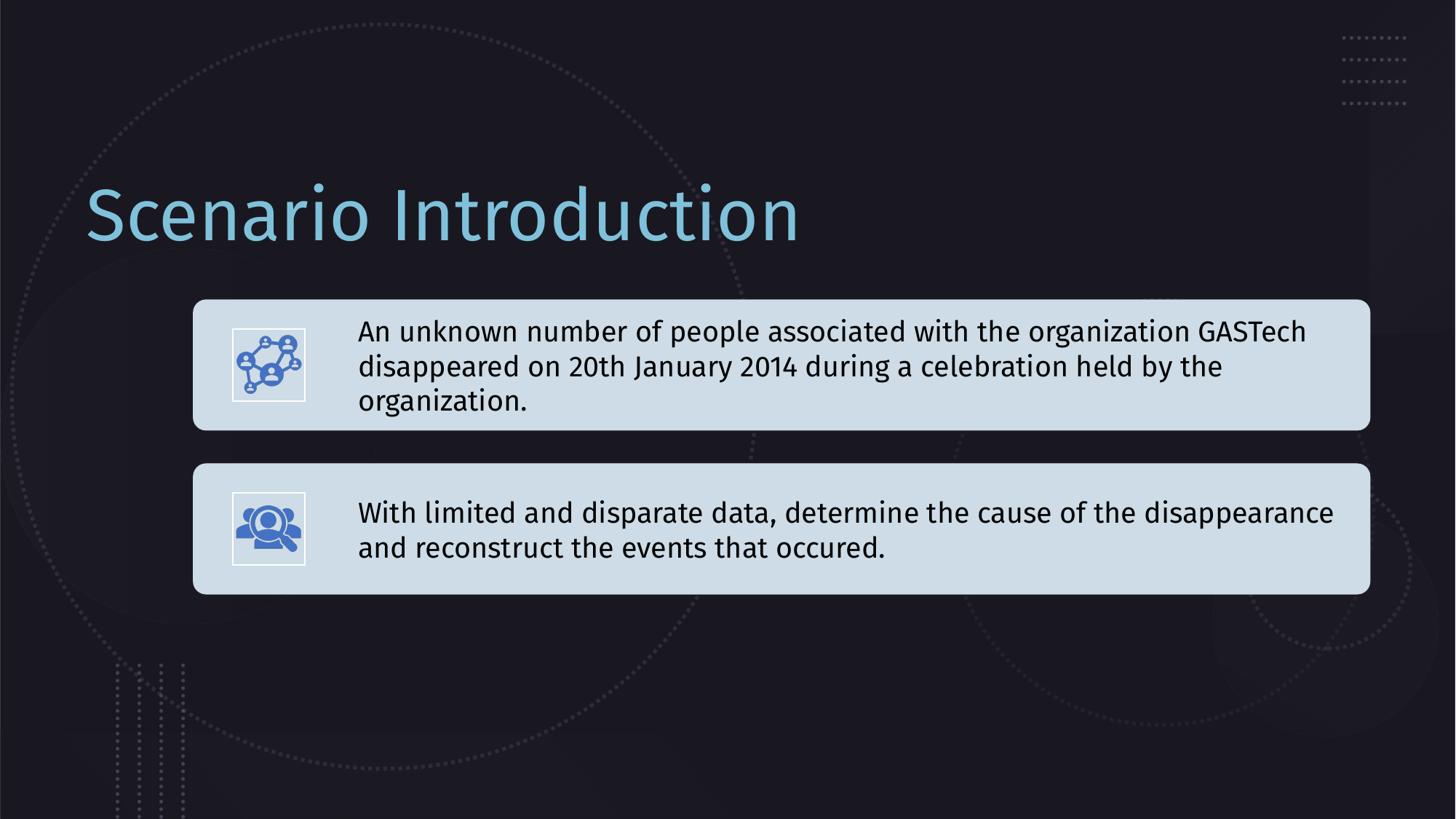

# Scenario Introduction

An unknown number of people associated with the organization GASTech disappeared on 20th January 2014 during a celebration held by the organization.
With limited and disparate data, determine the cause of the disappearance and reconstruct the events that occured.